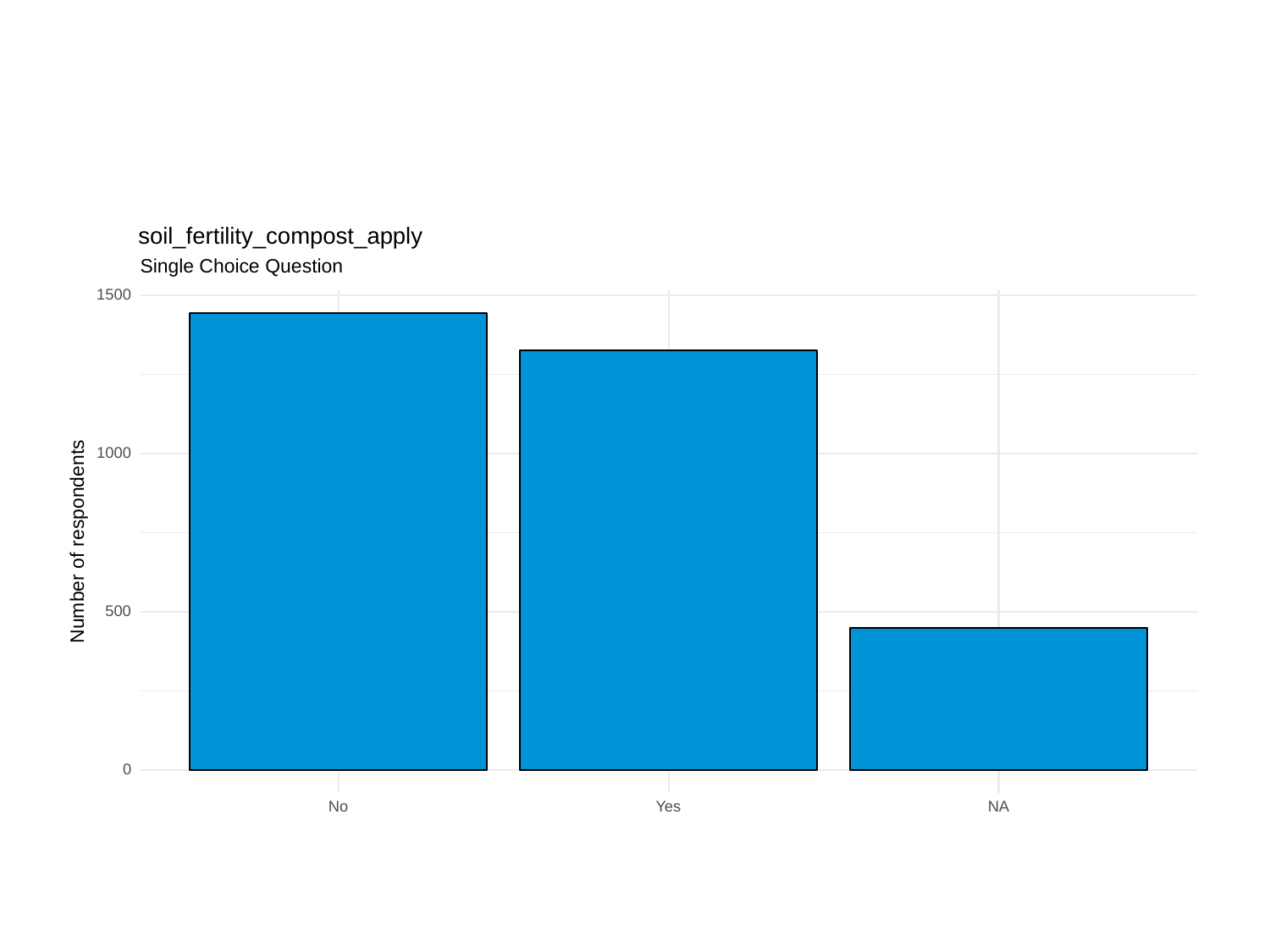

soil_fertility_compost_apply
Single Choice Question
1500

1000

Number of respondents

500

0

No
Yes
NA